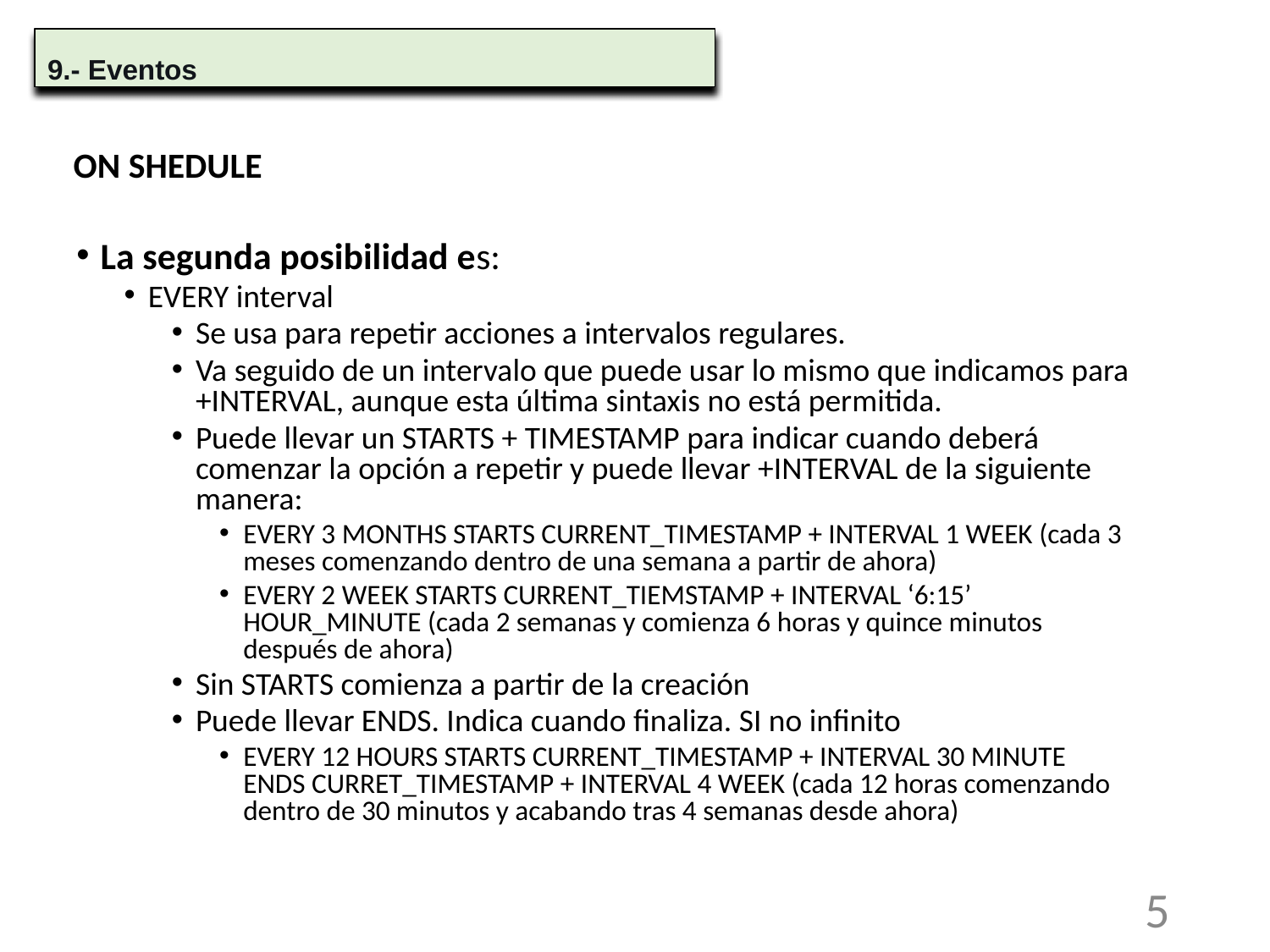

9.- Eventos
ON SHEDULE

La segunda posibilidad es:
EVERY interval
Se usa para repetir acciones a intervalos regulares.
Va seguido de un intervalo que puede usar lo mismo que indicamos para +INTERVAL, aunque esta última sintaxis no está permitida.
Puede llevar un STARTS + TIMESTAMP para indicar cuando deberá comenzar la opción a repetir y puede llevar +INTERVAL de la siguiente manera:
EVERY 3 MONTHS STARTS CURRENT_TIMESTAMP + INTERVAL 1 WEEK (cada 3 meses comenzando dentro de una semana a partir de ahora)
EVERY 2 WEEK STARTS CURRENT_TIEMSTAMP + INTERVAL ‘6:15’ HOUR_MINUTE (cada 2 semanas y comienza 6 horas y quince minutos después de ahora)
Sin STARTS comienza a partir de la creación
Puede llevar ENDS. Indica cuando finaliza. SI no infinito
EVERY 12 HOURS STARTS CURRENT_TIMESTAMP + INTERVAL 30 MINUTE ENDS CURRET_TIMESTAMP + INTERVAL 4 WEEK (cada 12 horas comenzando dentro de 30 minutos y acabando tras 4 semanas desde ahora)

5